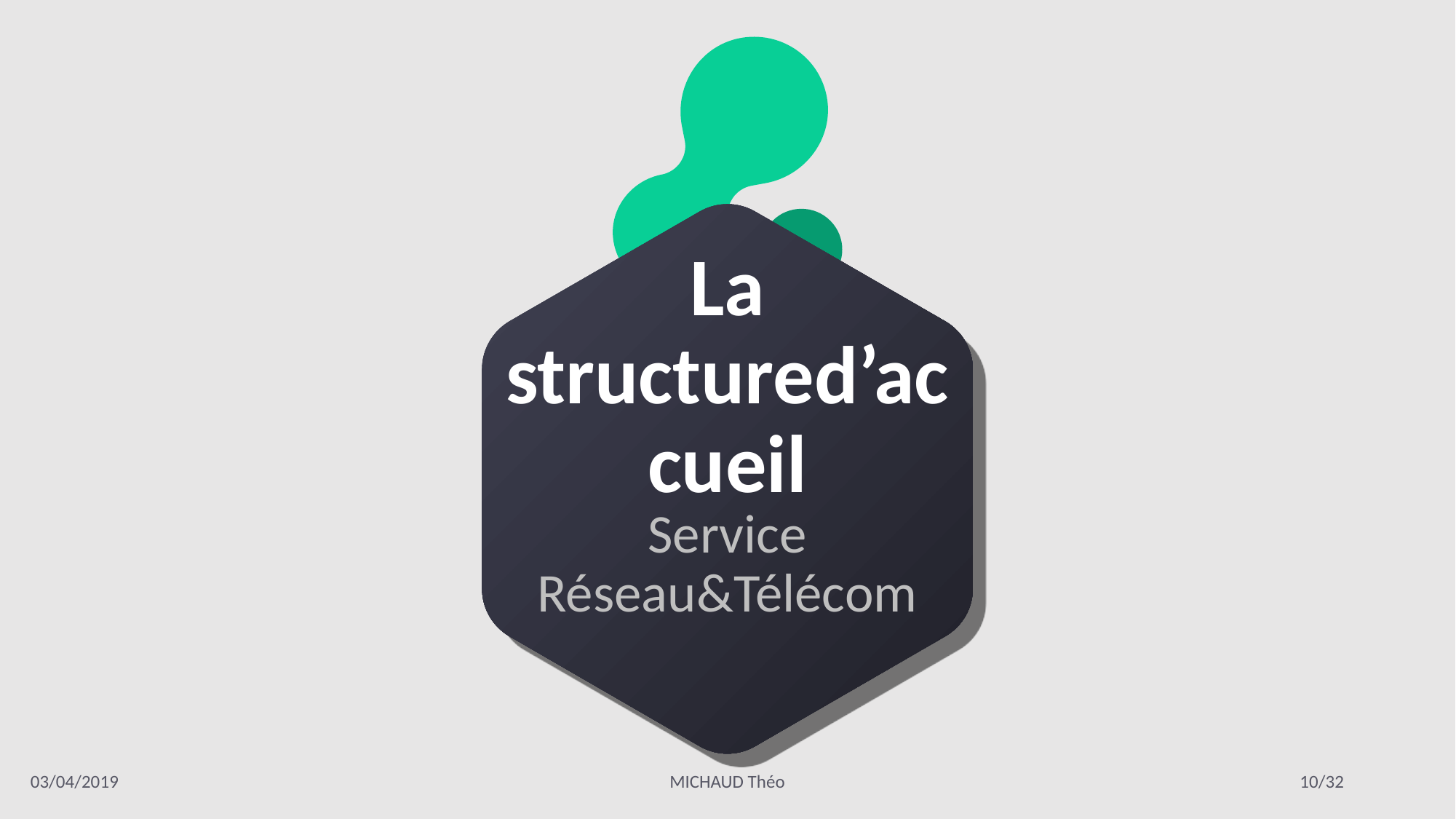

La structured’accueil
Service Réseau&Télécom
03/04/2019

MICHAUD Théo
10/32